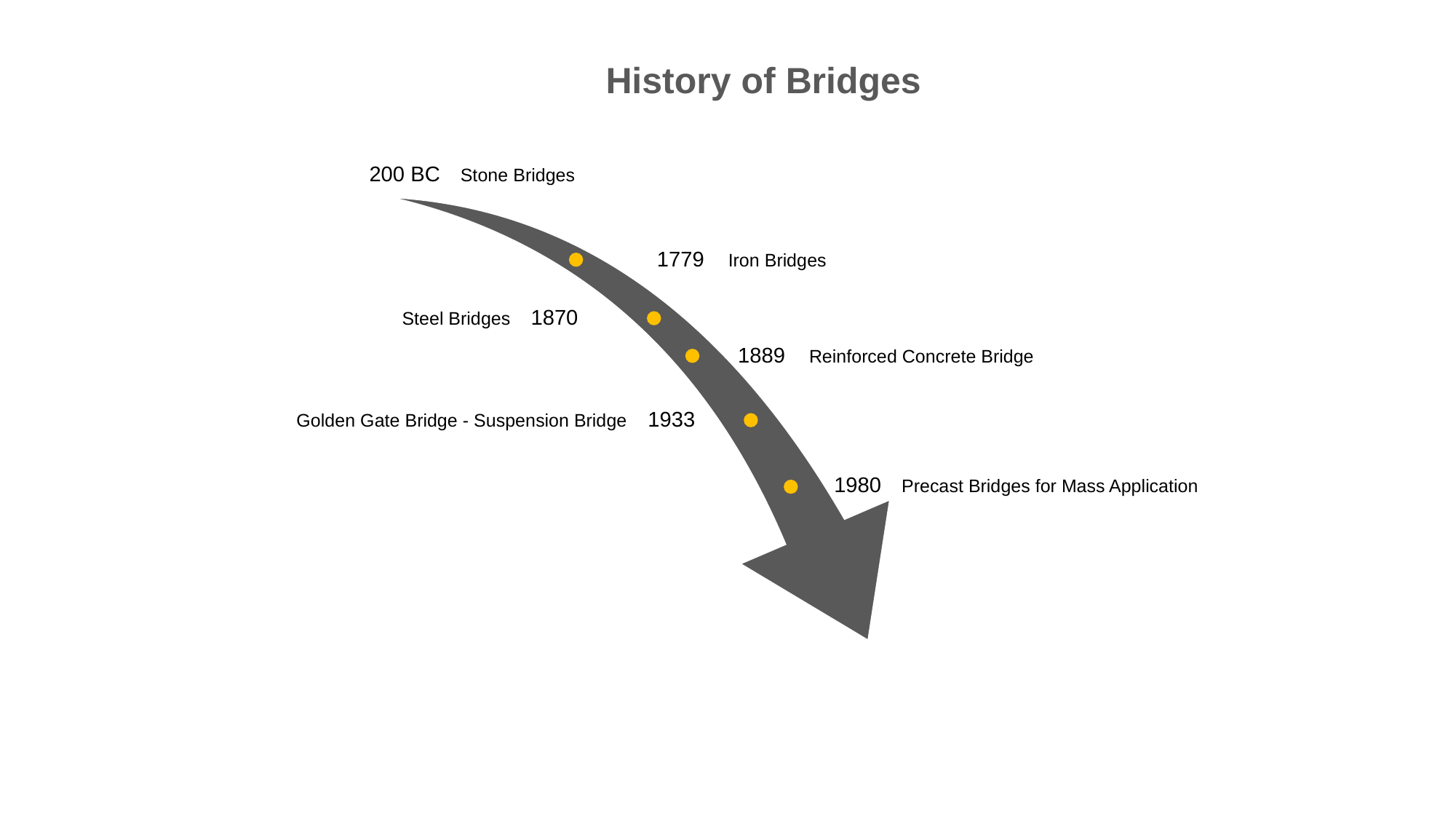

History of Bridges
200 BC    Stone Bridges
1779    Iron Bridges
Steel Bridges    1870
1889    Reinforced Concrete Bridge
Golden Gate Bridge - Suspension Bridge    1933
1980    Precast Bridges for Mass Application